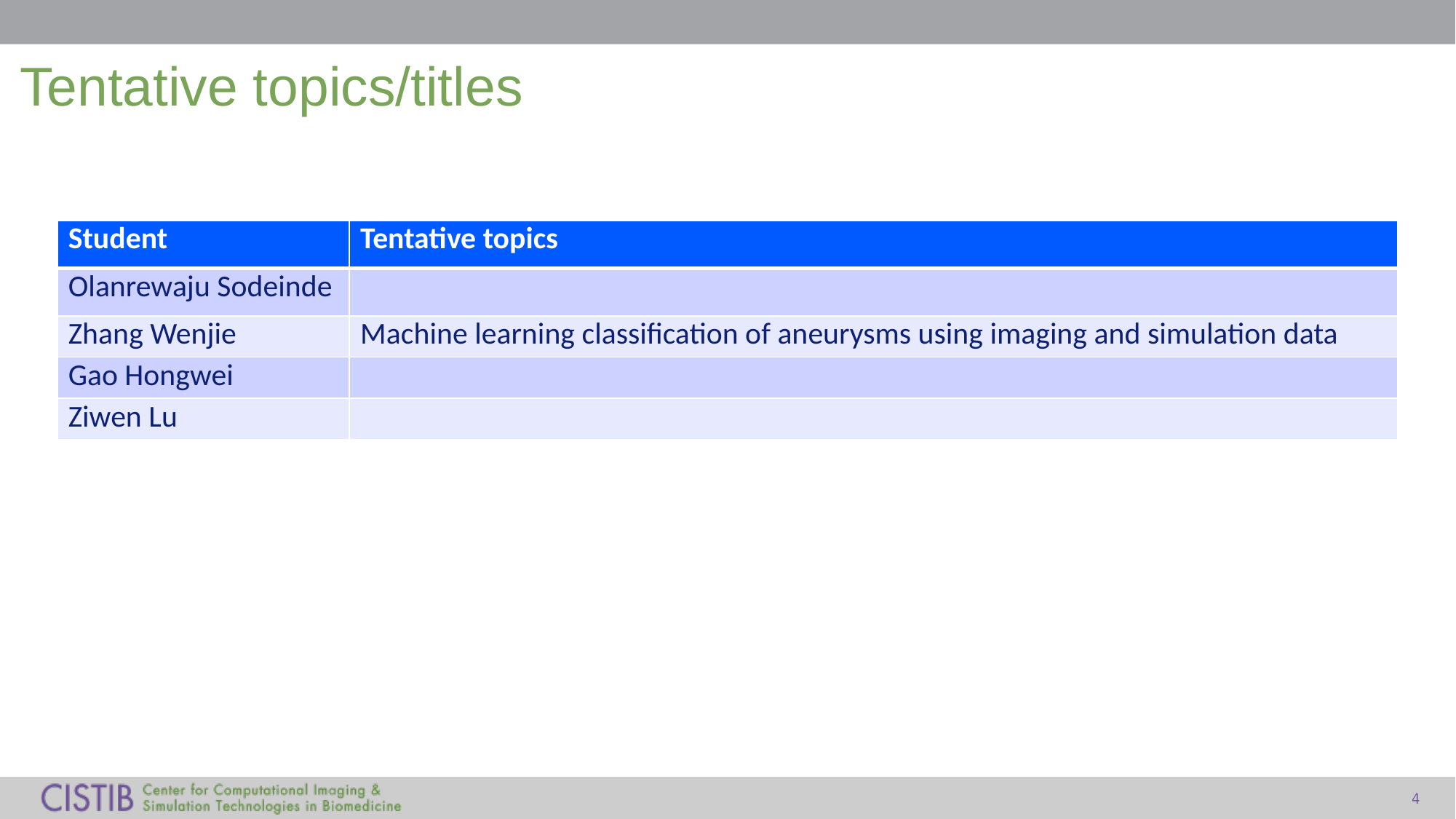

# Tentative topics/titles
| Student | Tentative topics |
| --- | --- |
| Olanrewaju Sodeinde |  |
| Zhang Wenjie | Machine learning classification of aneurysms using imaging and simulation data |
| Gao Hongwei |  |
| Ziwen Lu |  |